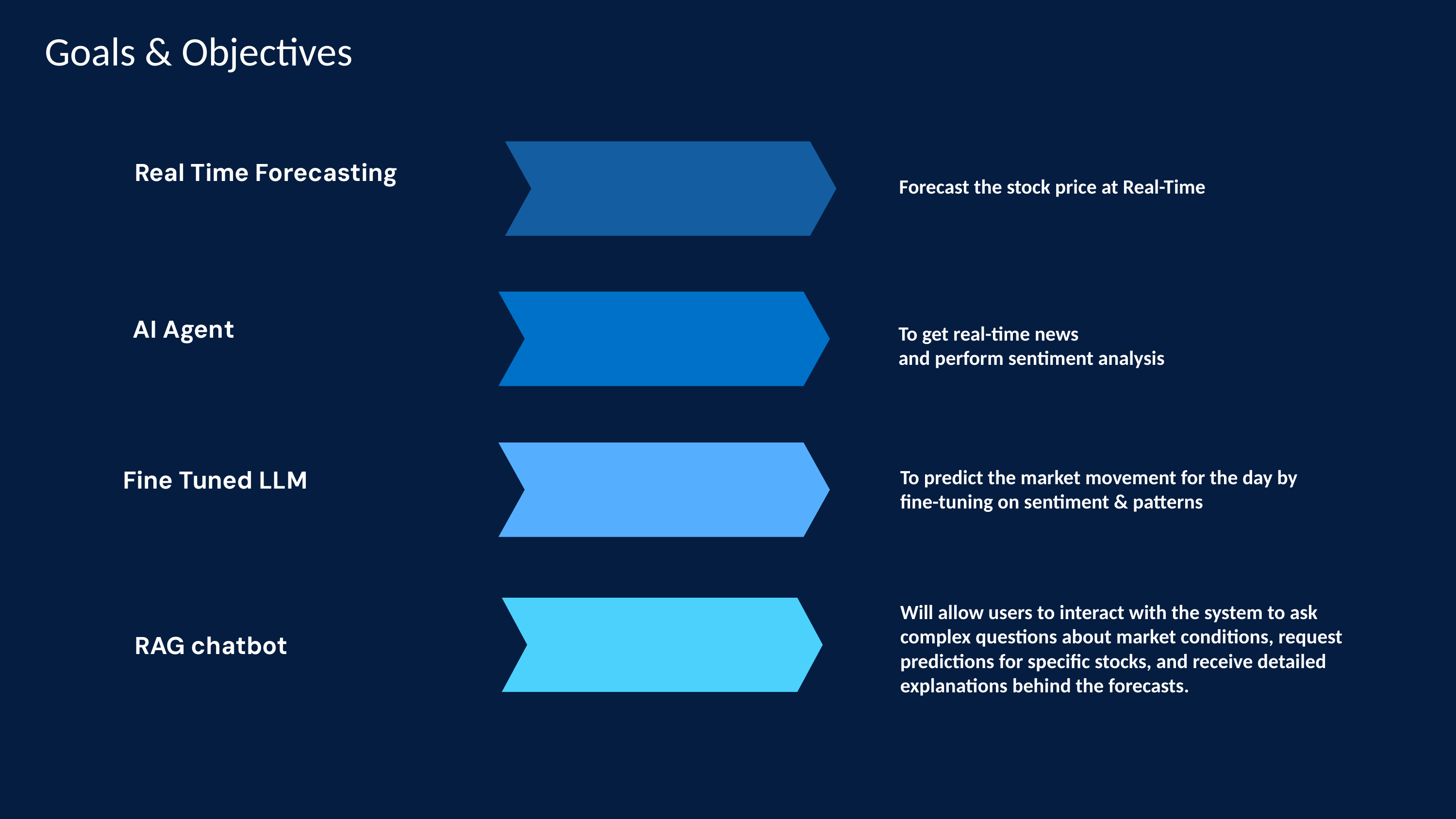

Goals & Objectives

Real Time Forecasting
Forecast the stock price at Real-Time

To get real-time news
and perform sentiment analysis
AI Agent

To predict the market movement for the day by
fine-tuning on sentiment & patterns
Fine Tuned LLM
Will allow users to interact with the system to ask
complex questions about market conditions, request
predictions for specific stocks, and receive detailed
explanations behind the forecasts.

RAG chatbot